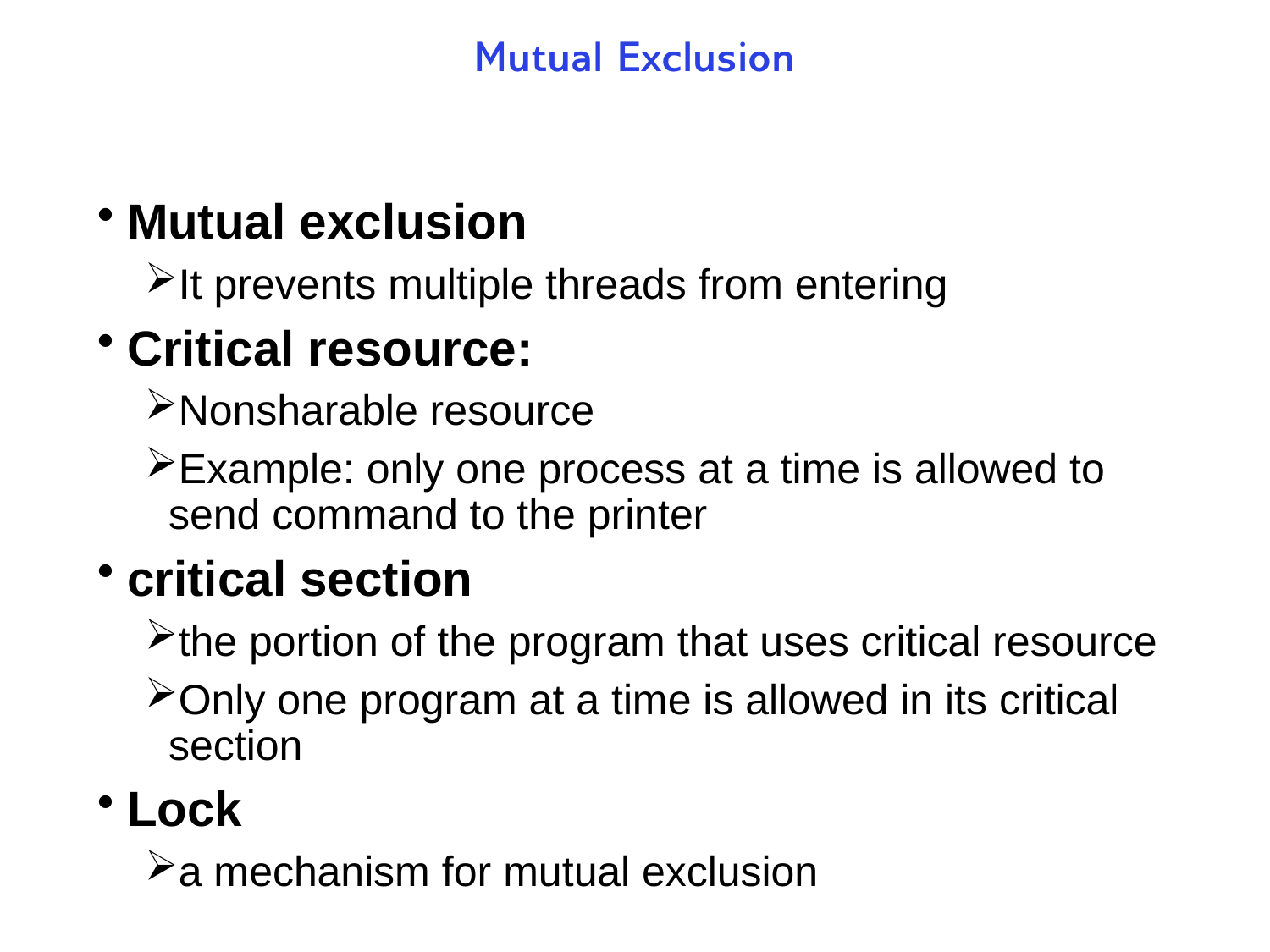

# Mutual Exclusion
Mutual exclusion
It prevents multiple threads from entering
Critical resource:
Nonsharable resource
Example: only one process at a time is allowed to send command to the printer
critical section
the portion of the program that uses critical resource
Only one program at a time is allowed in its critical section
Lock
a mechanism for mutual exclusion